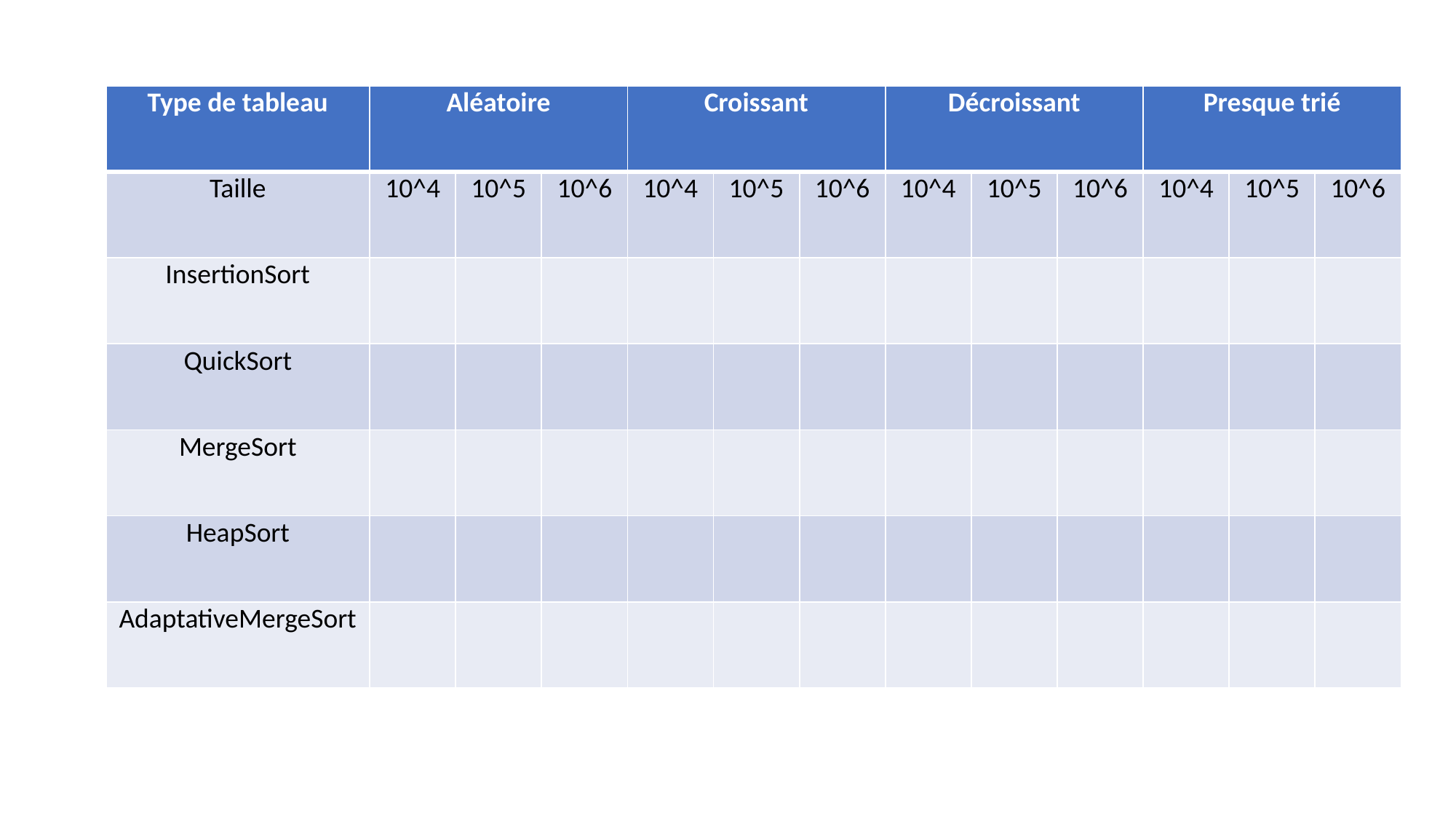

| Type de tableau | Aléatoire |  |  | Croissant |  |  | Décroissant |  |  | Presque trié |  |  |
| --- | --- | --- | --- | --- | --- | --- | --- | --- | --- | --- | --- | --- |
| Taille | 10^4 | 10^5 | 10^6 | 10^4 | 10^5 | 10^6 | 10^4 | 10^5 | 10^6 | 10^4 | 10^5 | 10^6 |
| InsertionSort |  |  |  |  |  |  |  |  |  |  |  |  |
| QuickSort |  |  |  |  |  |  |  |  |  |  |  |  |
| MergeSort |  |  |  |  |  |  |  |  |  |  |  |  |
| HeapSort |  |  |  |  |  |  |  |  |  |  |  |  |
| AdaptativeMergeSort |  |  |  |  |  |  |  |  |  |  |  |  |